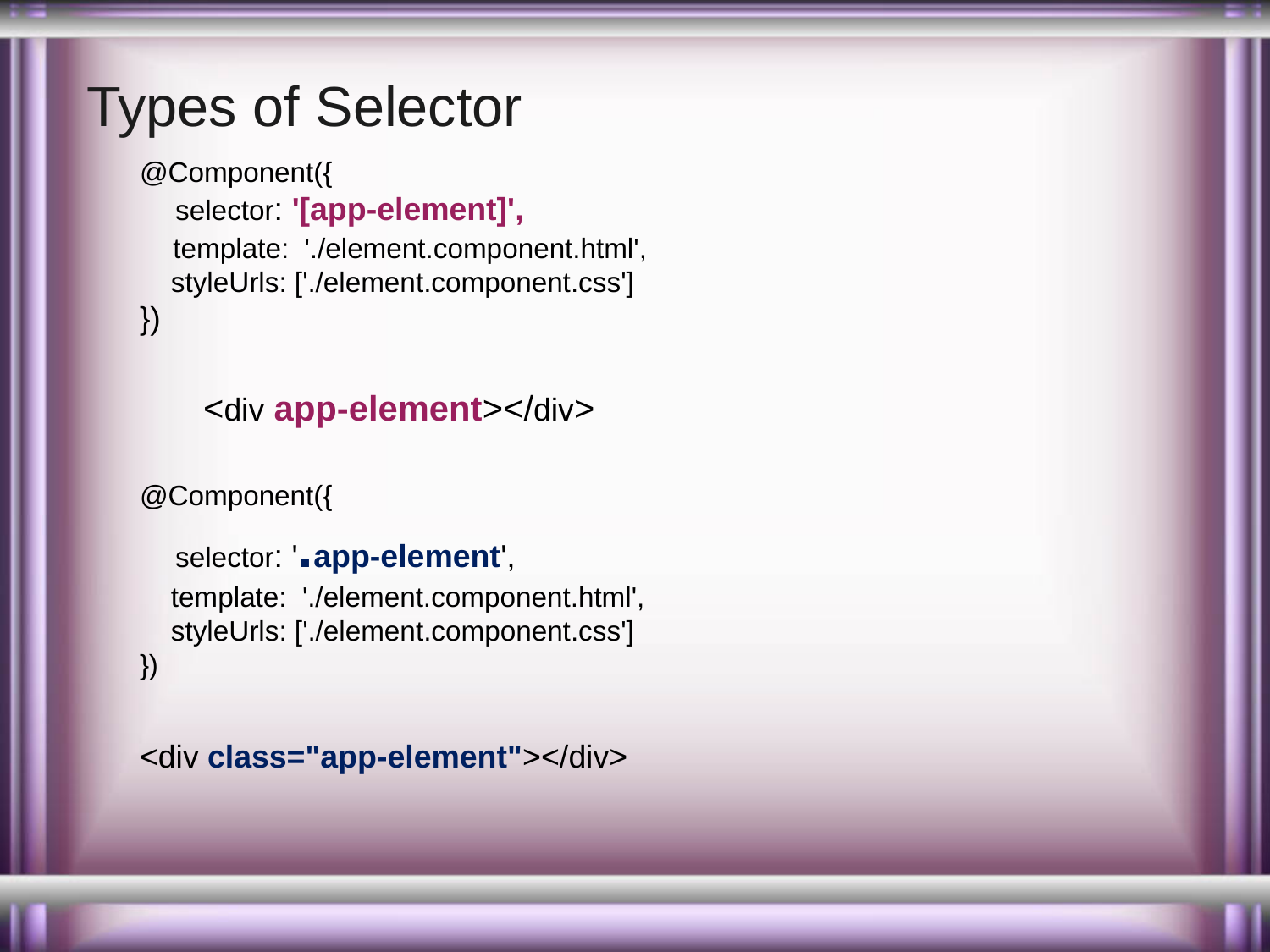

# Types of Selector
@Component({
    selector: '[app-element]',
    template:  './element.component.html',
    styleUrls: ['./element.component.css']
})
	<div app-element></div>
@Component({
    selector: '.app-element',
    template:  './element.component.html',
    styleUrls: ['./element.component.css']
})

<div class="app-element"></div>